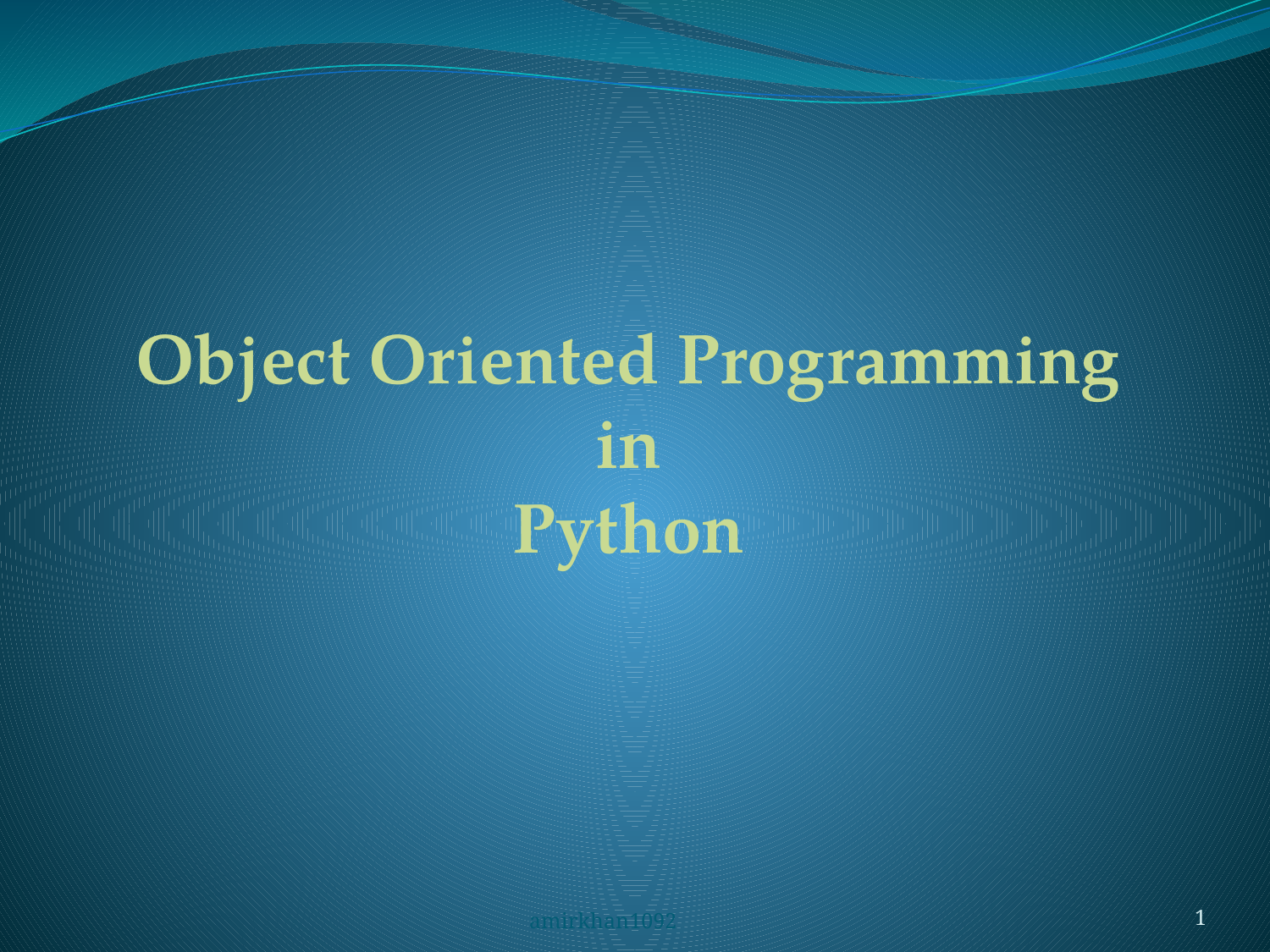

# Object Oriented Programming in Python
amirkhan1092
1